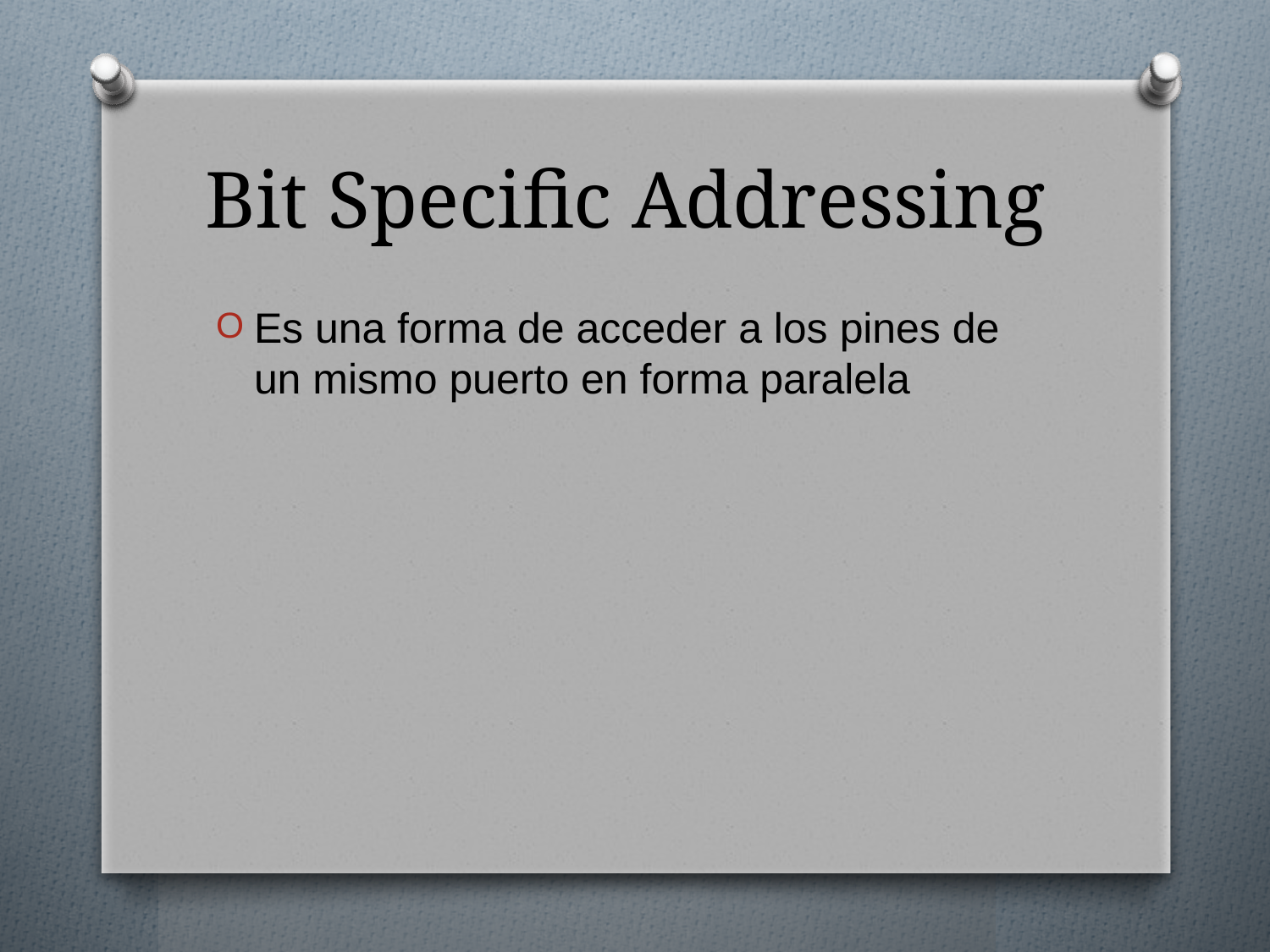

# Bit Specific Addressing
Es una forma de acceder a los pines de un mismo puerto en forma paralela